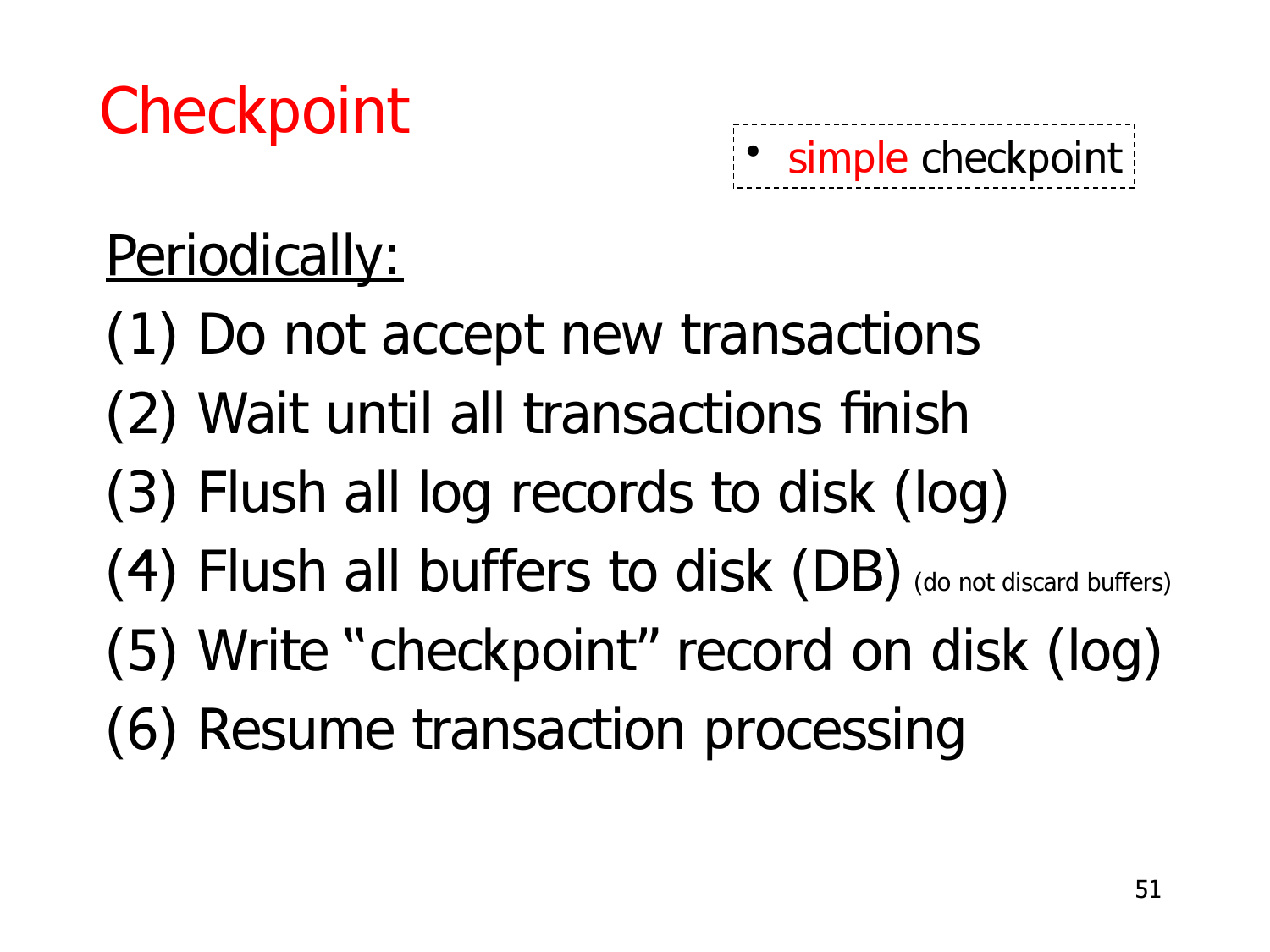

# Checkpoint
 simple checkpoint
Periodically:
(1) Do not accept new transactions
(2) Wait until all transactions finish
(3) Flush all log records to disk (log)
(4) Flush all buffers to disk (DB) (do not discard buffers)
(5) Write “checkpoint” record on disk (log)
(6) Resume transaction processing
51